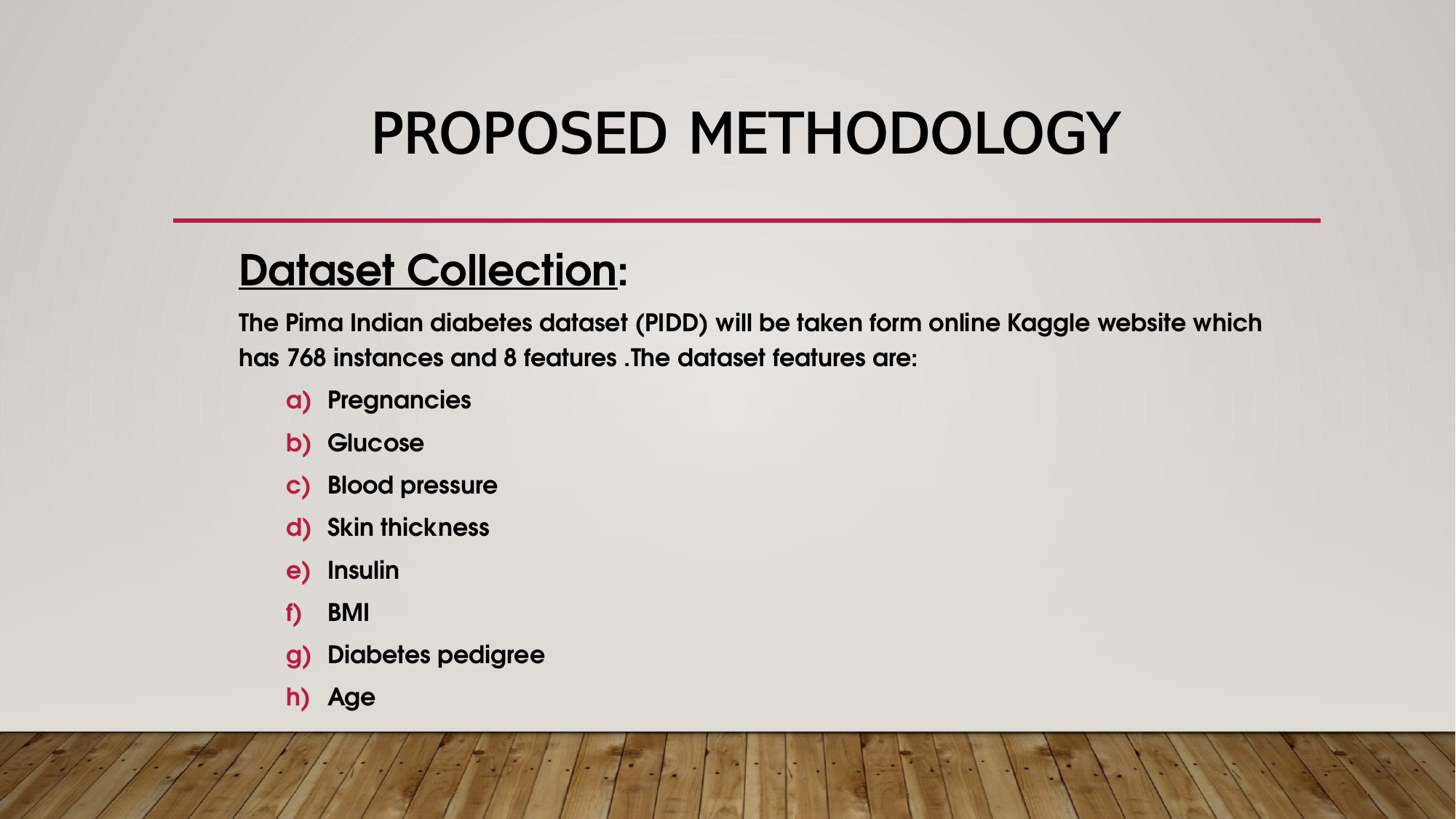

# Proposed Methodology
Dataset Collection:
The Pima Indian diabetes dataset (PIDD) will be taken form online Kaggle website which has 768 instances and 8 features .The dataset features are:
Pregnancies
Glucose
Blood pressure
Skin thickness
Insulin
BMI
Diabetes pedigree
Age